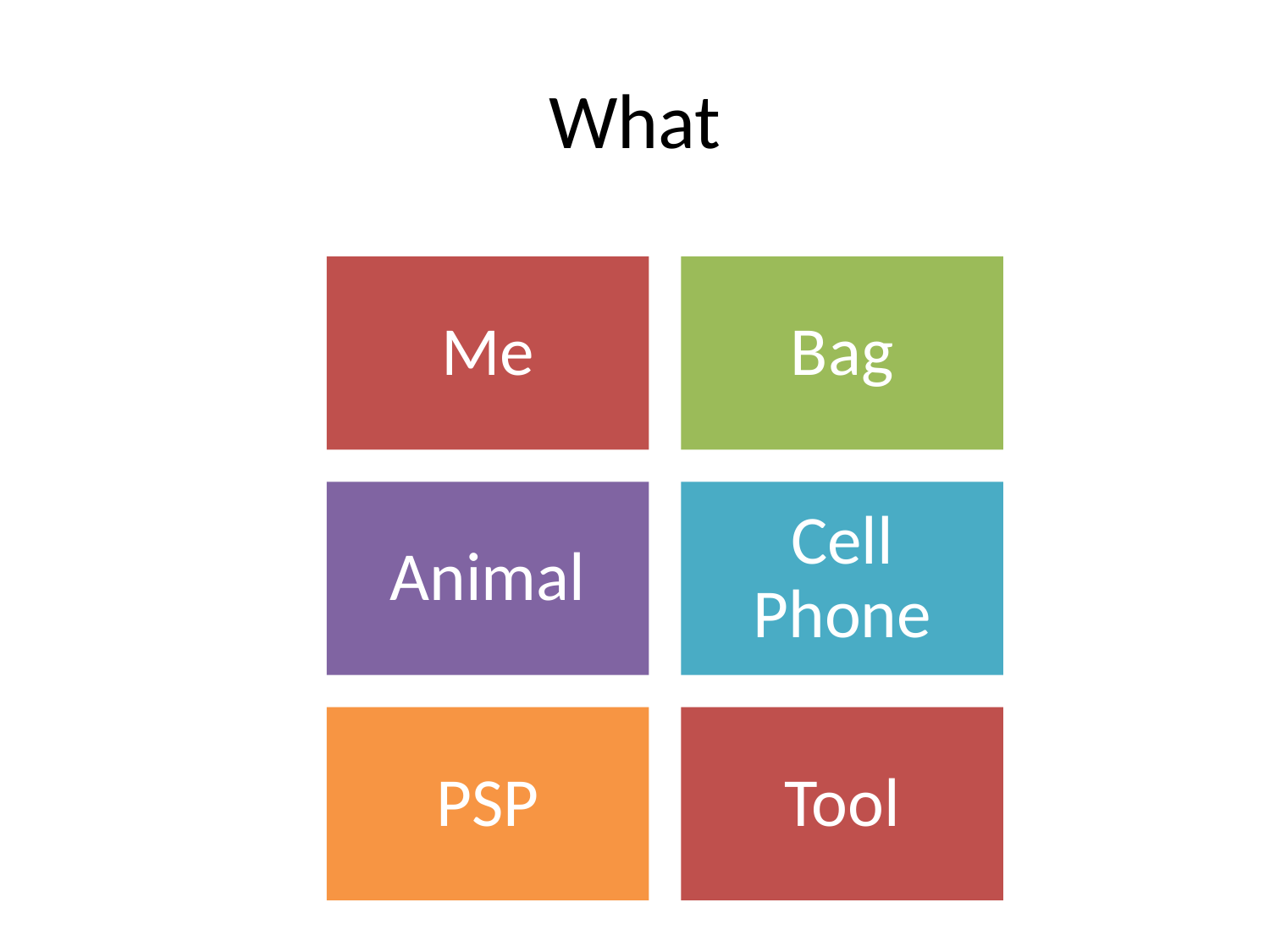

# What

Me

Bag

Animal

Cell Phone

PSP

Tool